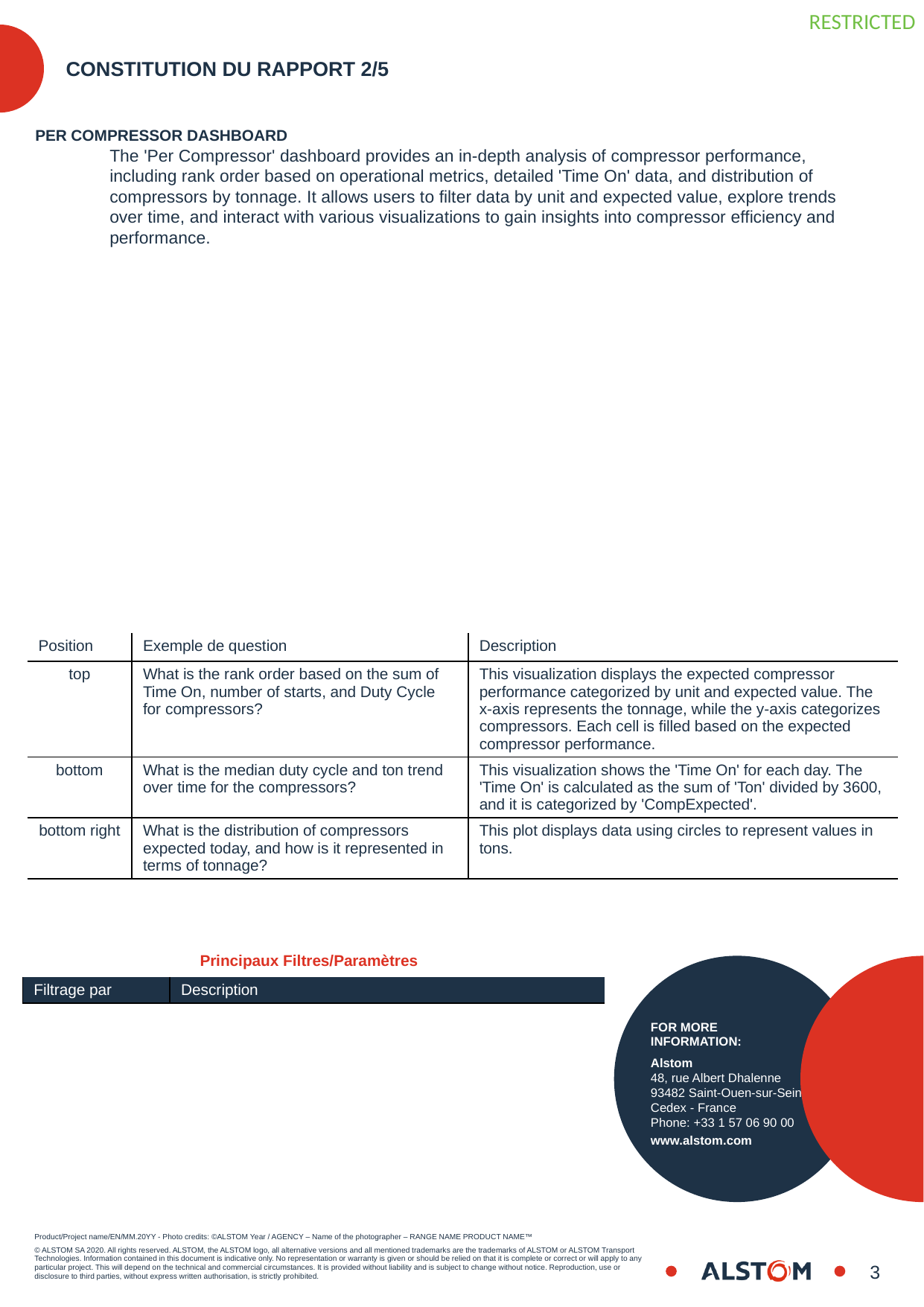

# Constitution du rapport 2/5
Per Compressor Dashboard
The 'Per Compressor' dashboard provides an in-depth analysis of compressor performance, including rank order based on operational metrics, detailed 'Time On' data, and distribution of compressors by tonnage. It allows users to filter data by unit and expected value, explore trends over time, and interact with various visualizations to gain insights into compressor efficiency and performance.

| Position | Exemple de question | Description |
| --- | --- | --- |
| top | What is the rank order based on the sum of Time On, number of starts, and Duty Cycle for compressors? | This visualization displays the expected compressor performance categorized by unit and expected value. The x-axis represents the tonnage, while the y-axis categorizes compressors. Each cell is filled based on the expected compressor performance. |
| bottom | What is the median duty cycle and ton trend over time for the compressors? | This visualization shows the 'Time On' for each day. The 'Time On' is calculated as the sum of 'Ton' divided by 3600, and it is categorized by 'CompExpected'. |
| bottom right | What is the distribution of compressors expected today, and how is it represented in terms of tonnage? | This plot displays data using circles to represent values in tons. |

Principaux Filtres/Paramètres
| Filtrage par | Description |
| --- | --- |
3
8/30/2024